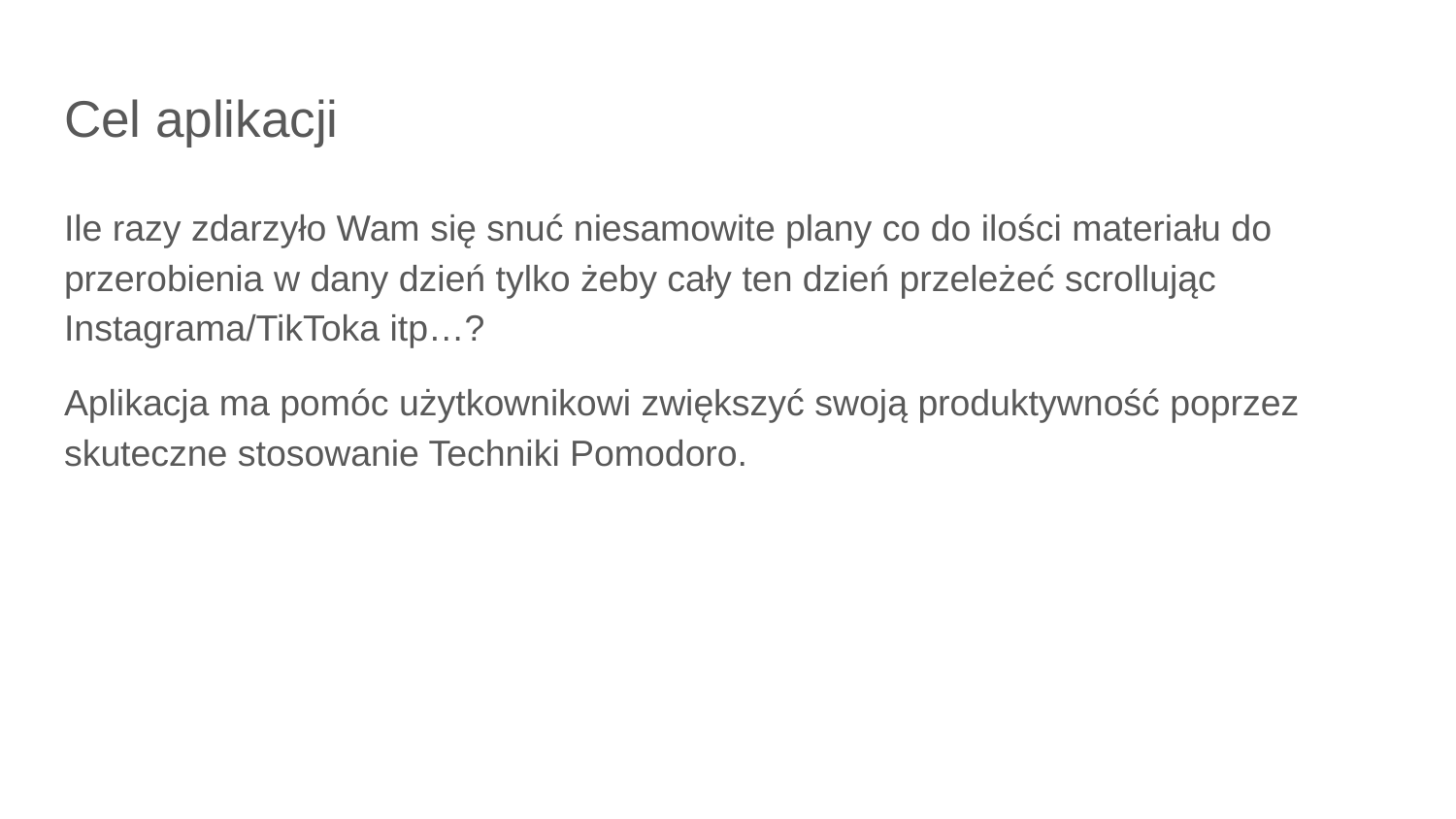

# Cel aplikacji
Ile razy zdarzyło Wam się snuć niesamowite plany co do ilości materiału do przerobienia w dany dzień tylko żeby cały ten dzień przeleżeć scrollując Instagrama/TikToka itp…?
Aplikacja ma pomóc użytkownikowi zwiększyć swoją produktywność poprzez skuteczne stosowanie Techniki Pomodoro.